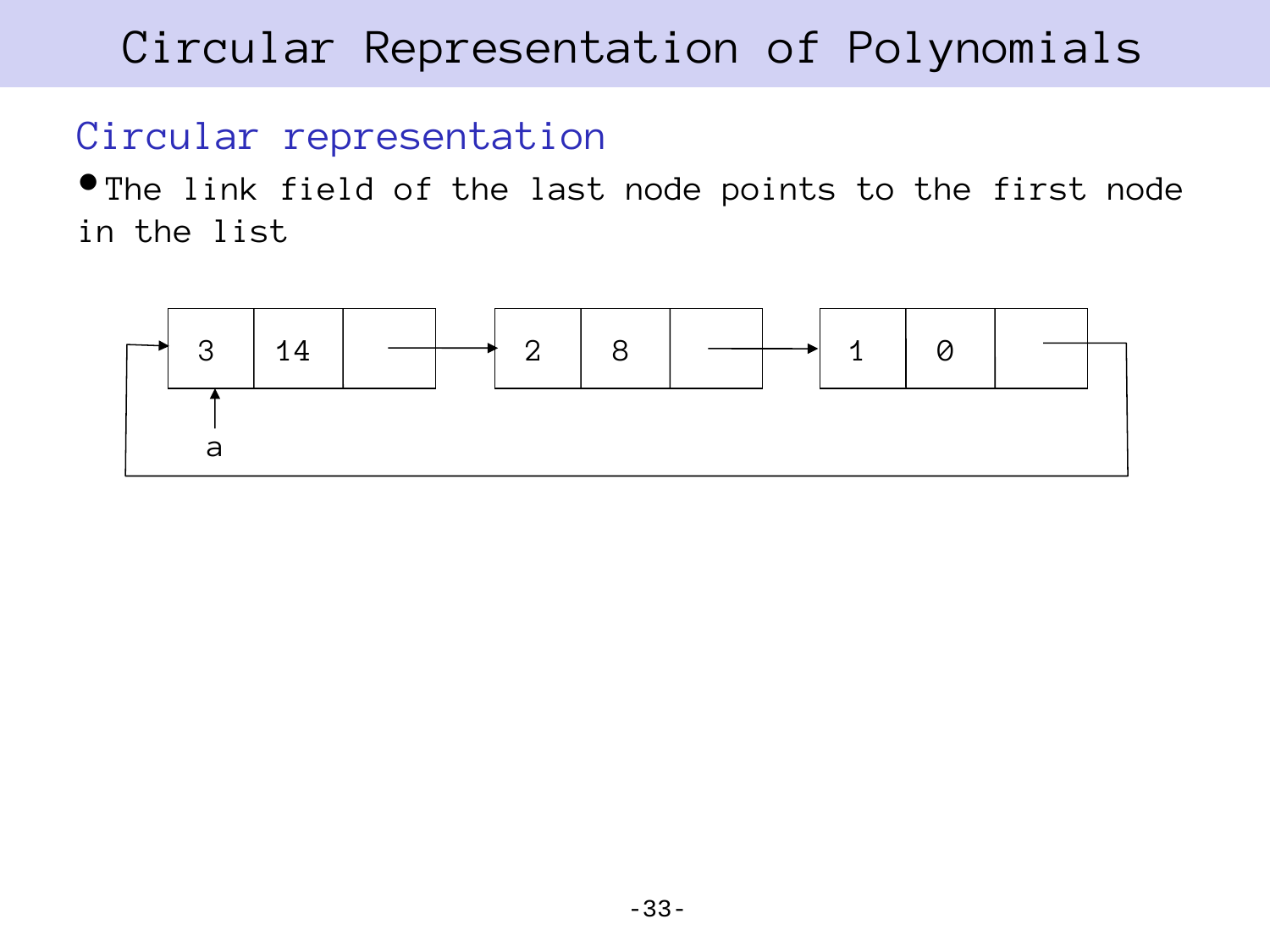

# Circular Representation of Polynomials
Circular representation
The link field of the last node points to the first node in the list

3
14

2
8

1
0

a
-33-